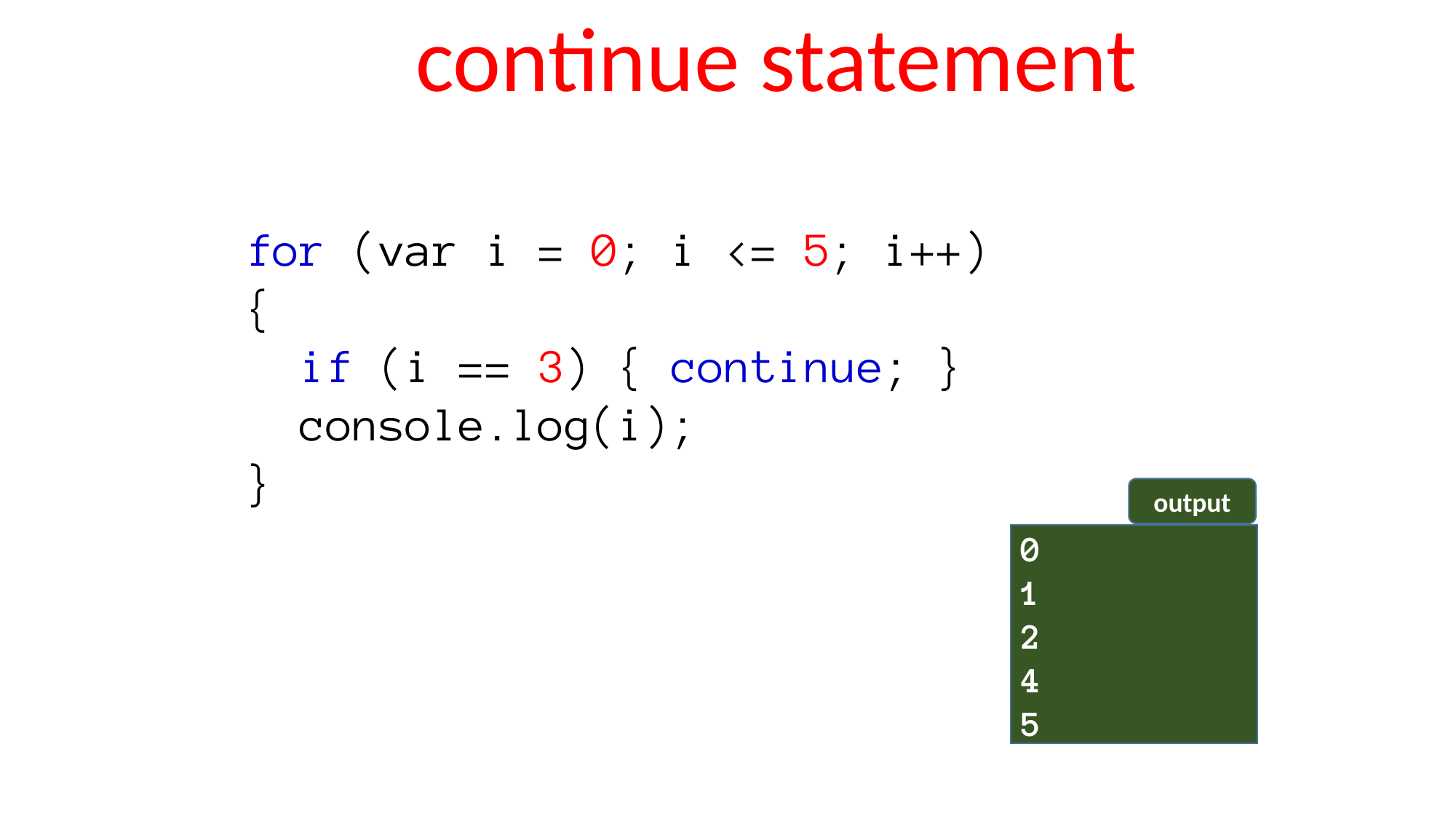

continue statement
for (var i = 0; i <= 5; i++)
{
  if (i == 3) { continue; }
  console.log(i);
}
output
0
1
2
4
5